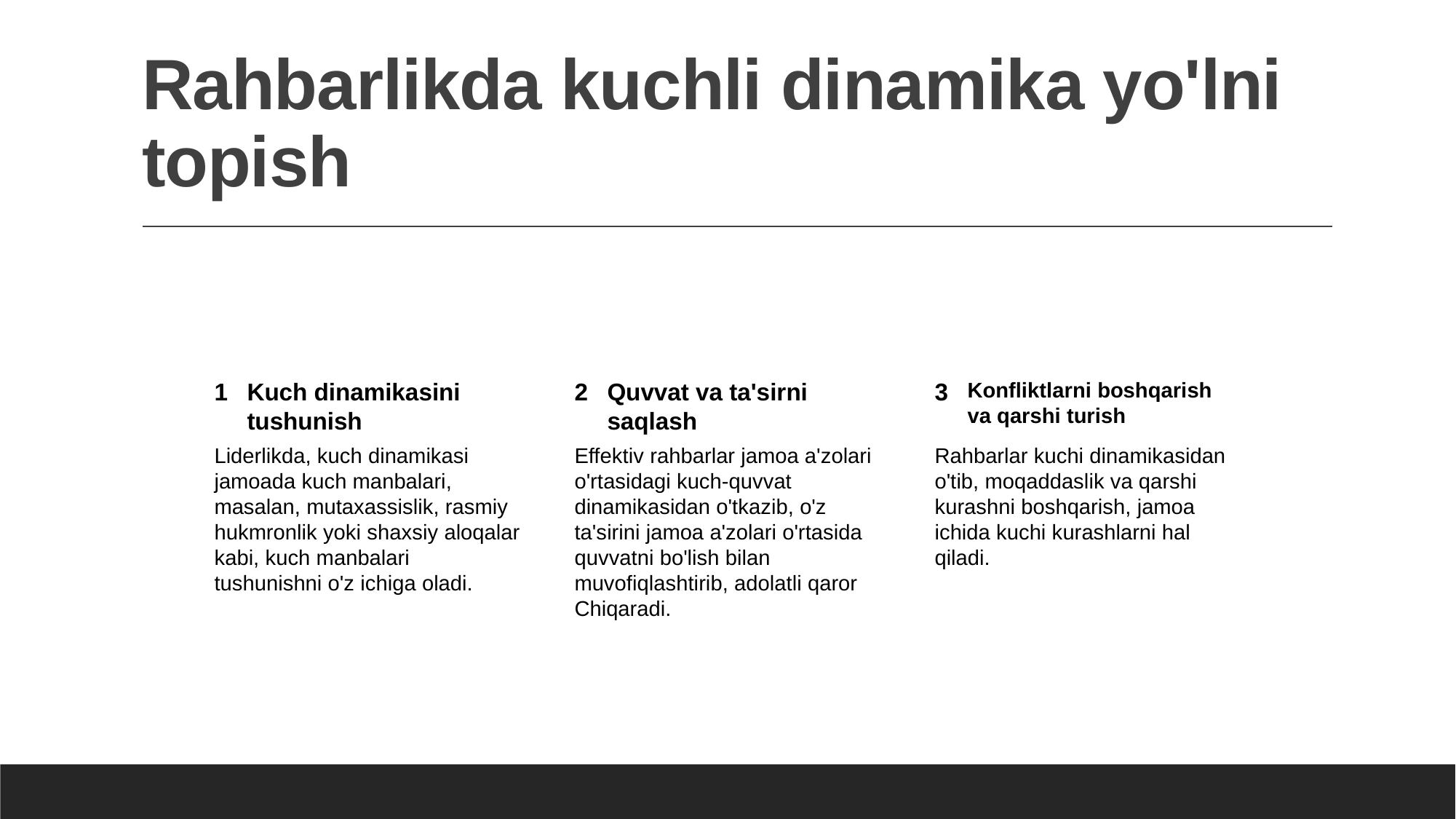

# Rahbarlikda kuchli dinamika yo'lni topish
1
Kuch dinamikasini tushunish
2
Quvvat va ta'sirni saqlash
3
Konfliktlarni boshqarish va qarshi turish
Liderlikda, kuch dinamikasi jamoada kuch manbalari, masalan, mutaxassislik, rasmiy hukmronlik yoki shaxsiy aloqalar kabi, kuch manbalari tushunishni o'z ichiga oladi.
Effektiv rahbarlar jamoa a'zolari o'rtasidagi kuch-quvvat dinamikasidan o'tkazib, o'z ta'sirini jamoa a'zolari o'rtasida quvvatni bo'lish bilan muvofiqlashtirib, adolatli qaror
Chiqaradi.
Rahbarlar kuchi dinamikasidan o'tib, moqaddaslik va qarshi kurashni boshqarish, jamoa ichida kuchi kurashlarni hal qiladi.